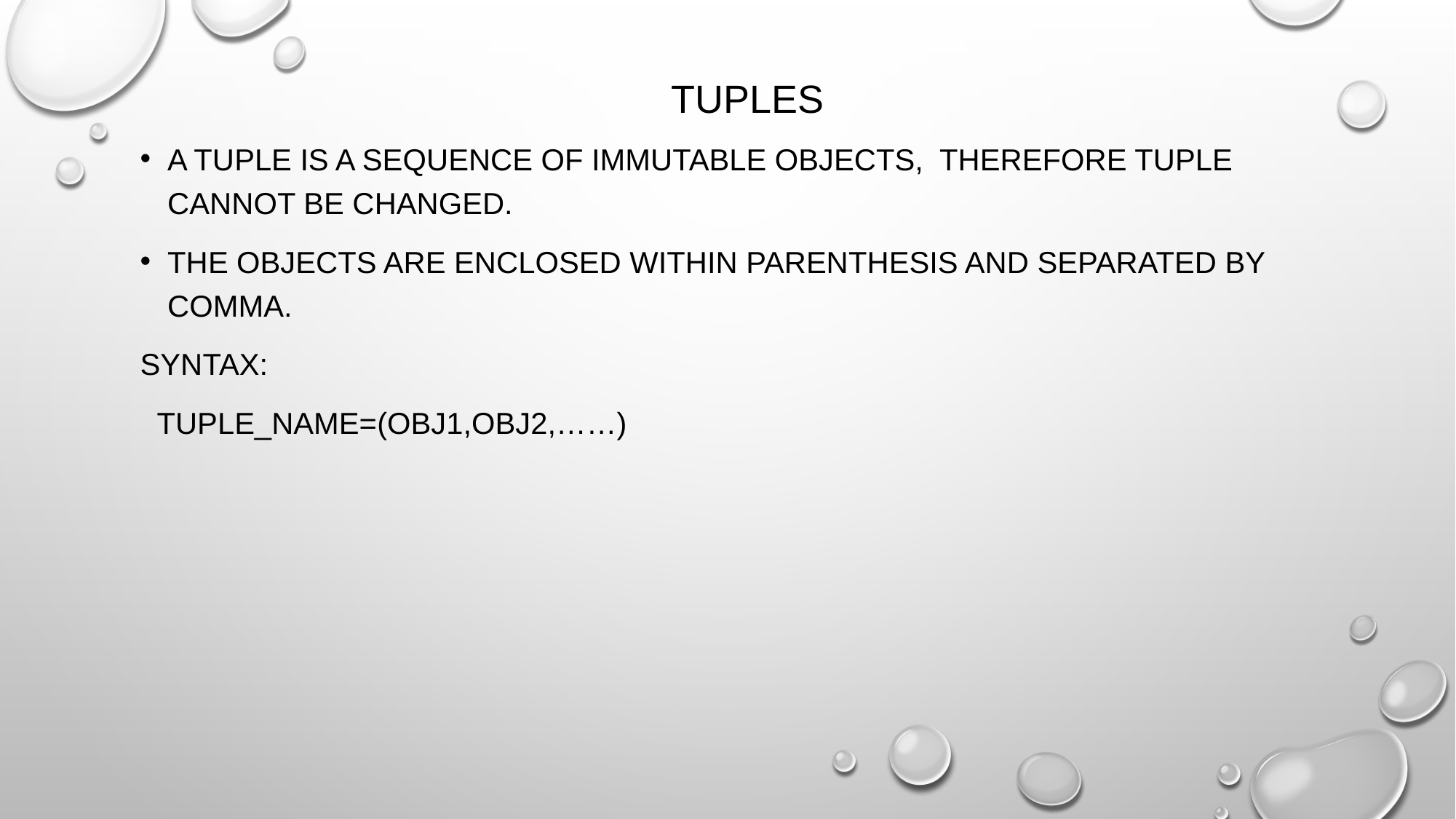

# Tuples
A tuple is a sequence of immutable objects,  therefore tuple cannot be changed.
The objects are enclosed within parenthesis and separated by comma.
Syntax:
  Tuple_name=(obj1,obj2,……)